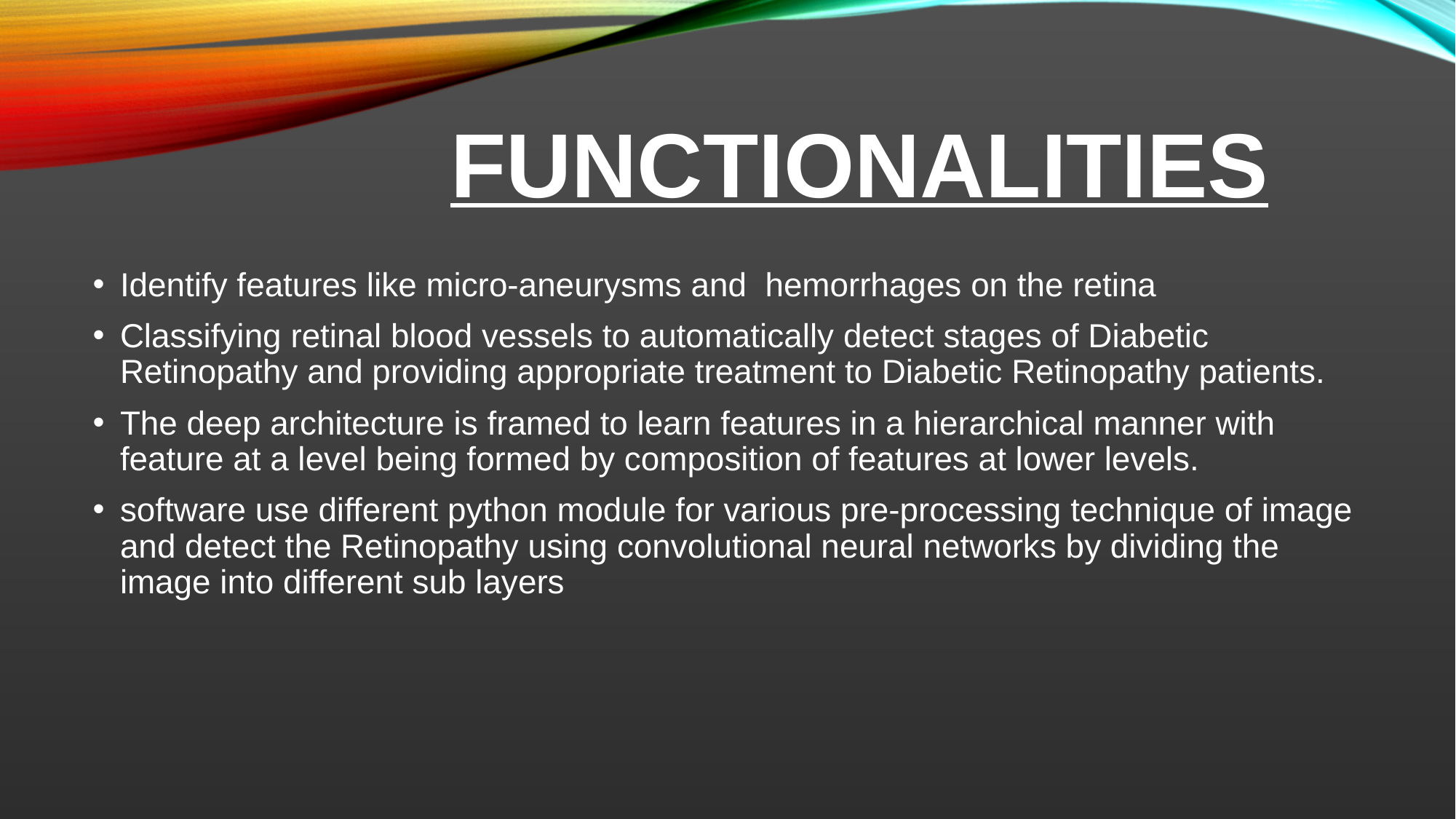

# FUNCTIONALITIES
Identify features like micro-aneurysms and  hemorrhages on the retina
Classifying retinal blood vessels to automatically detect stages of Diabetic Retinopathy and providing appropriate treatment to Diabetic Retinopathy patients.
The deep architecture is framed to learn features in a hierarchical manner with feature at a level being formed by composition of features at lower levels.
software use different python module for various pre-processing technique of image and detect the Retinopathy using convolutional neural networks by dividing the image into different sub layers